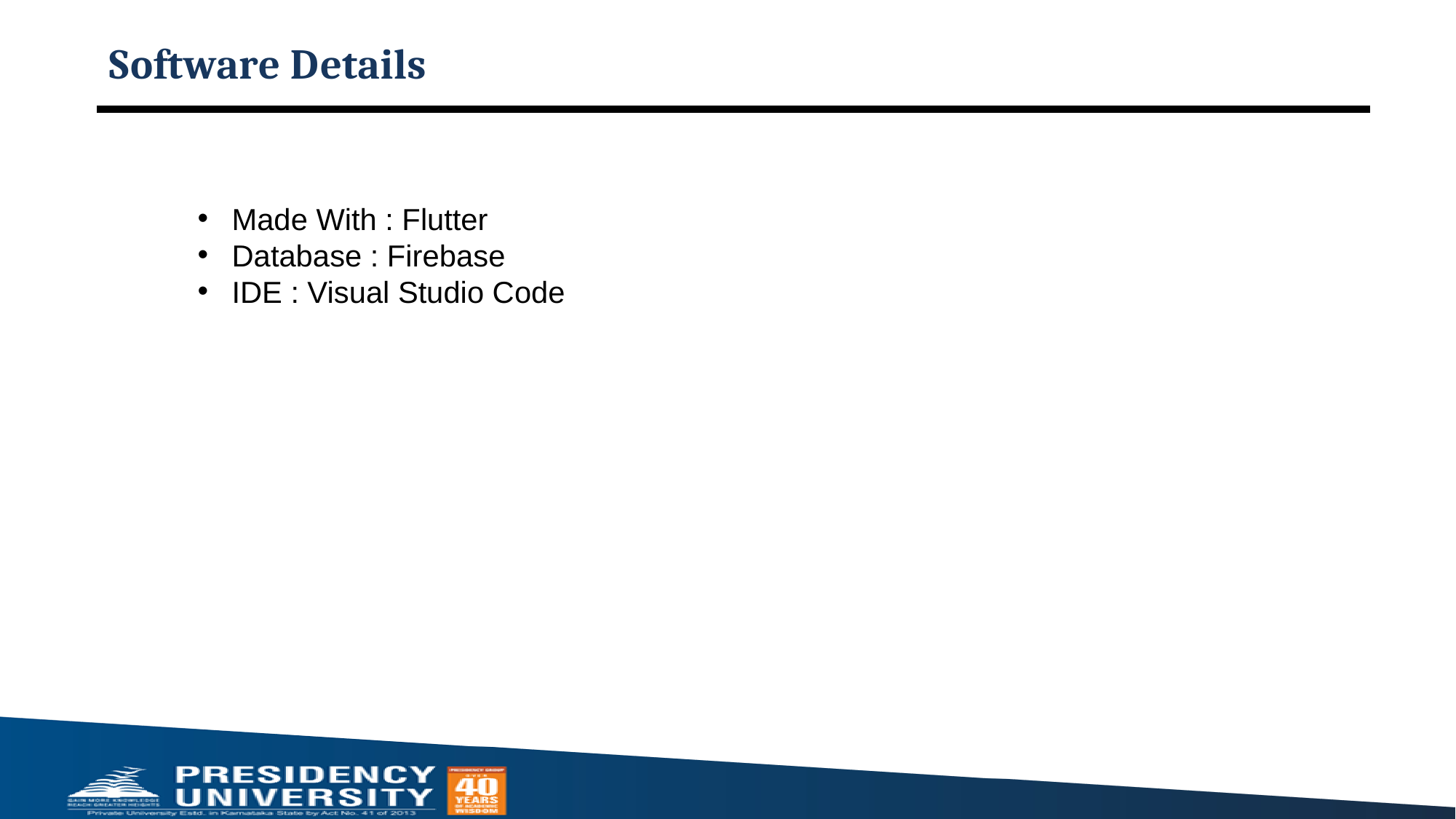

# Software Details
Made With : Flutter
Database : Firebase
IDE : Visual Studio Code